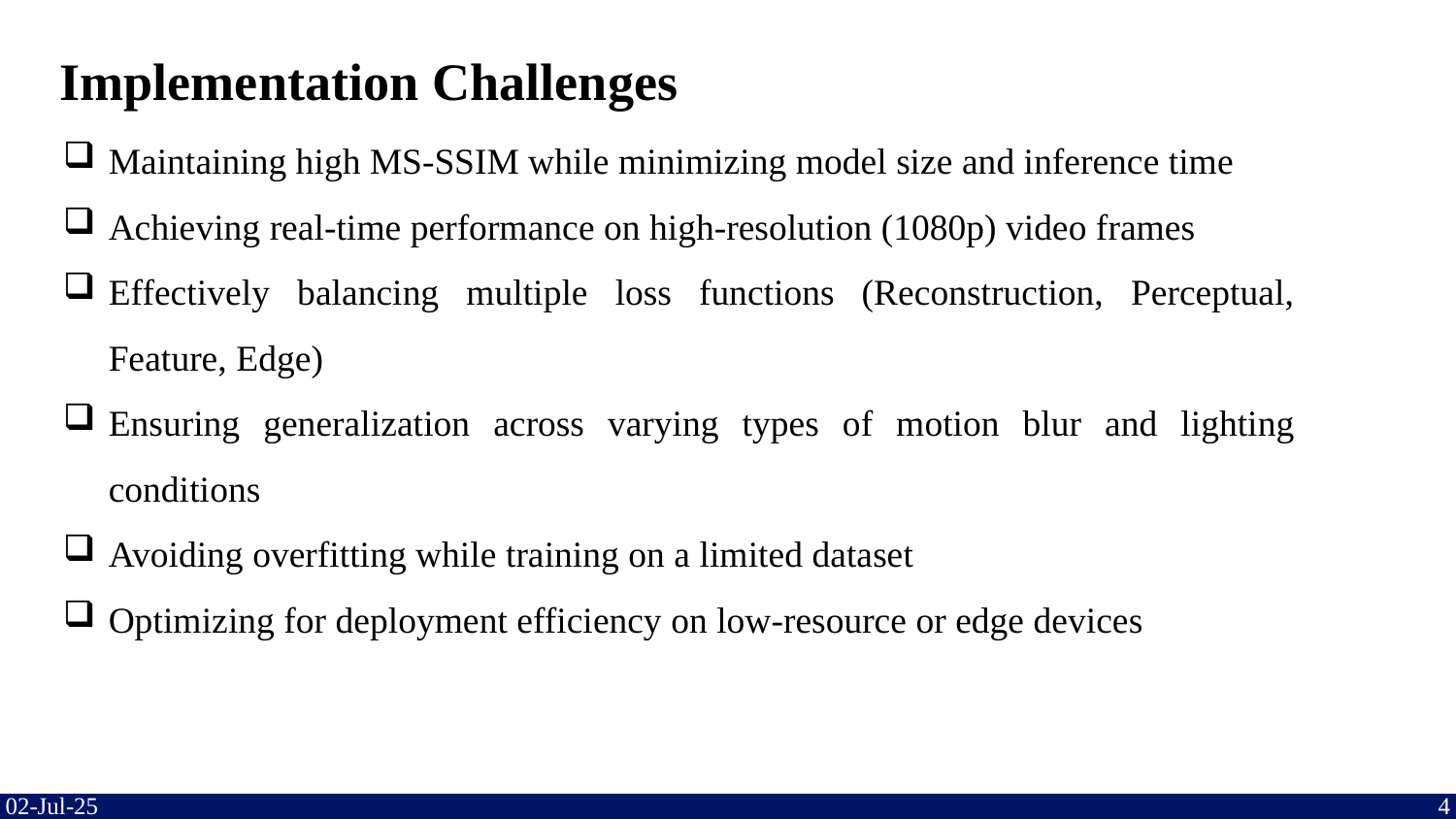

# Implementation Challenges
Maintaining high MS-SSIM while minimizing model size and inference time
Achieving real-time performance on high-resolution (1080p) video frames
Effectively balancing multiple loss functions (Reconstruction, Perceptual, Feature, Edge)
Ensuring generalization across varying types of motion blur and lighting conditions
Avoiding overfitting while training on a limited dataset
Optimizing for deployment efficiency on low-resource or edge devices
02-Jul-25
4